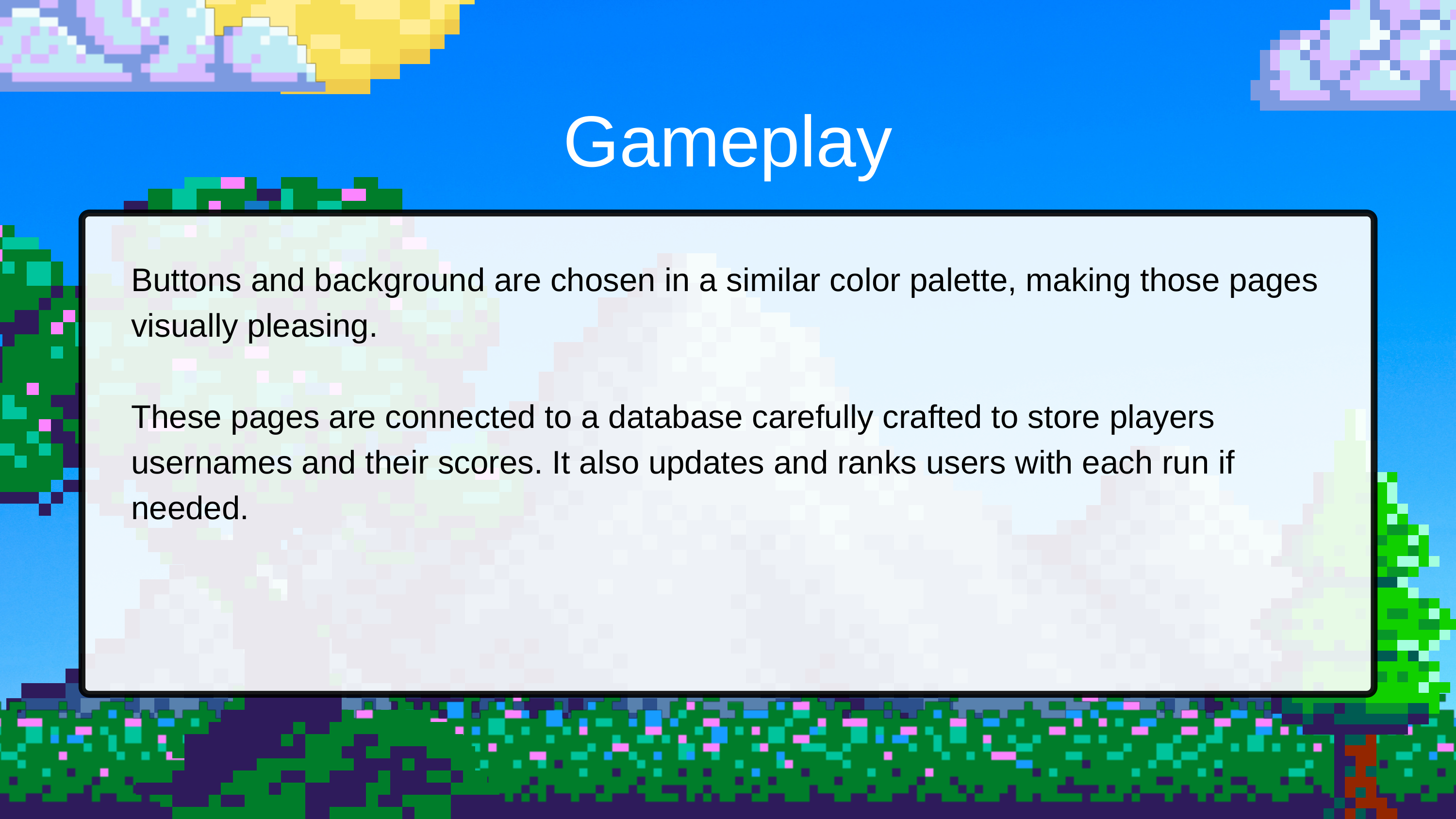

Gameplay

Buttons and background are chosen in a similar color palette, making those pages visually pleasing.

These pages are connected to a database carefully crafted to store players usernames and their scores. It also updates and ranks users with each run if needed.